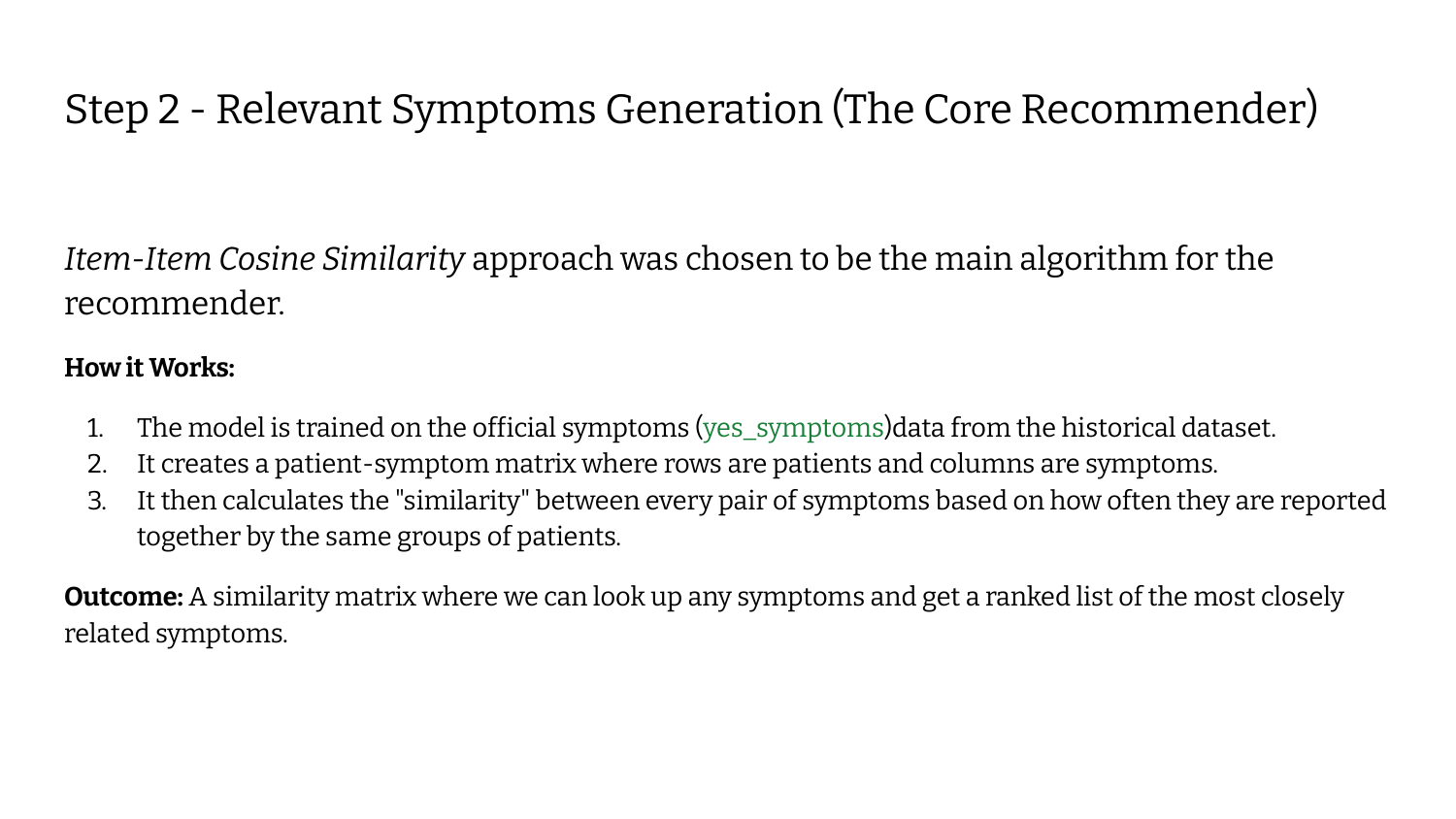

# Step 2 - Relevant Symptoms Generation (The Core Recommender)
Item-Item Cosine Similarity approach was chosen to be the main algorithm for the recommender.
How it Works:
The model is trained on the official symptoms (yes_symptoms)data from the historical dataset.
It creates a patient-symptom matrix where rows are patients and columns are symptoms.
It then calculates the "similarity" between every pair of symptoms based on how often they are reported together by the same groups of patients.
Outcome: A similarity matrix where we can look up any symptoms and get a ranked list of the most closely related symptoms.